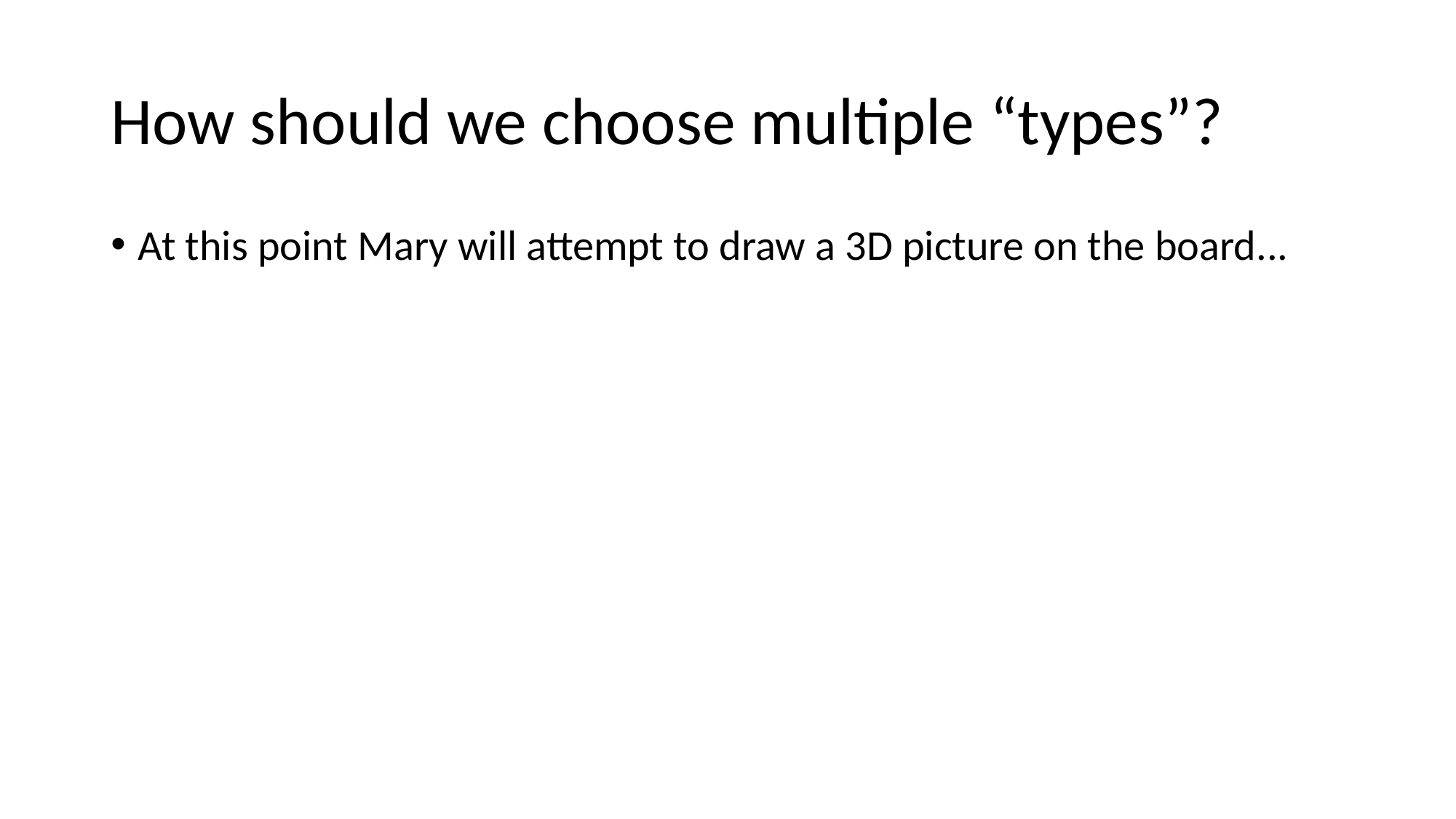

# How should we choose multiple “types”?
At this point Mary will attempt to draw a 3D picture on the board...